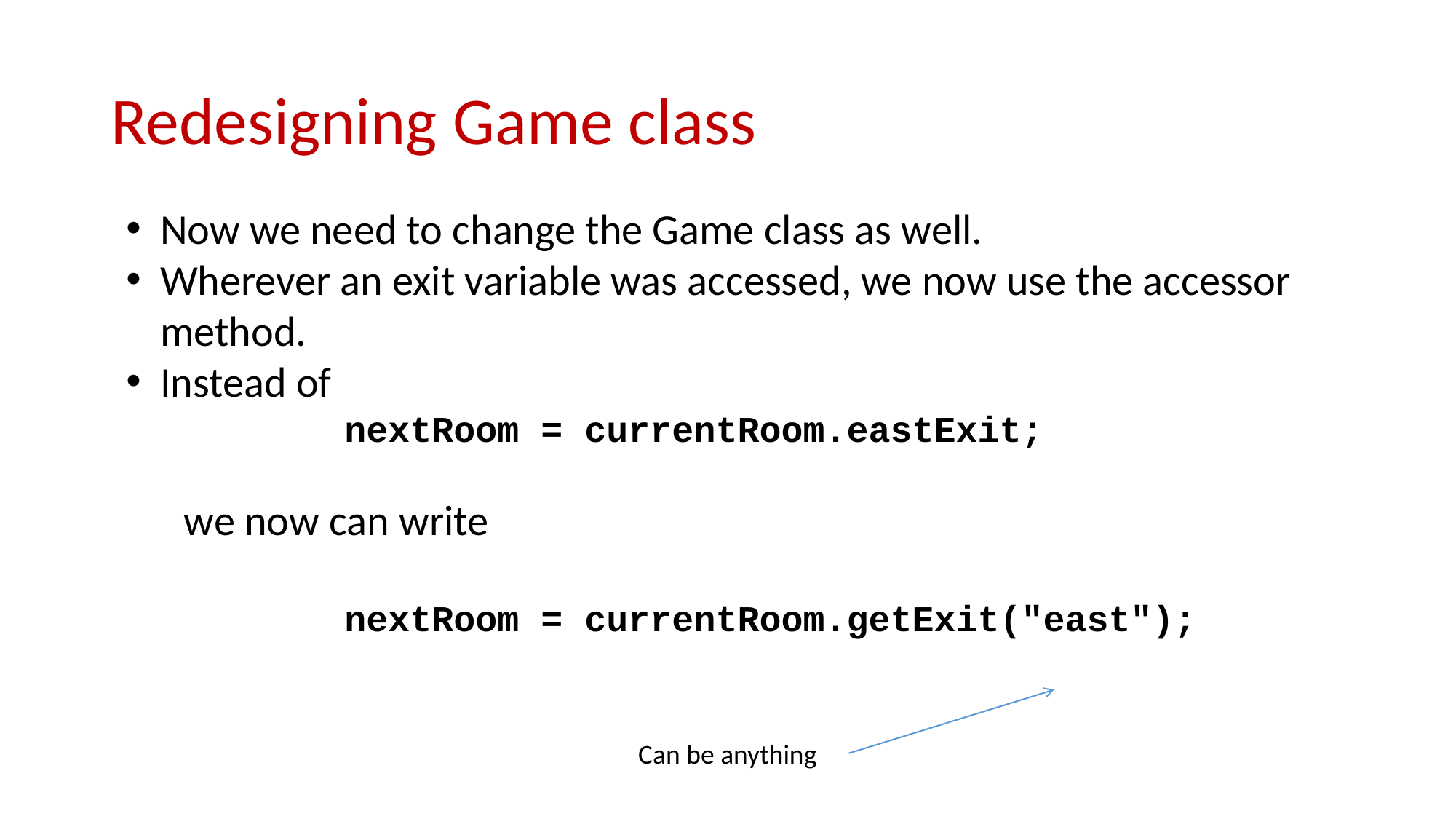

# Redesigning Game class
Now we need to change the Game class as well.
Wherever an exit variable was accessed, we now use the accessor method.
Instead of
          nextRoom = currentRoom.eastExit;

      we now can write

          nextRoom = currentRoom.getExit("east");

Can be anything